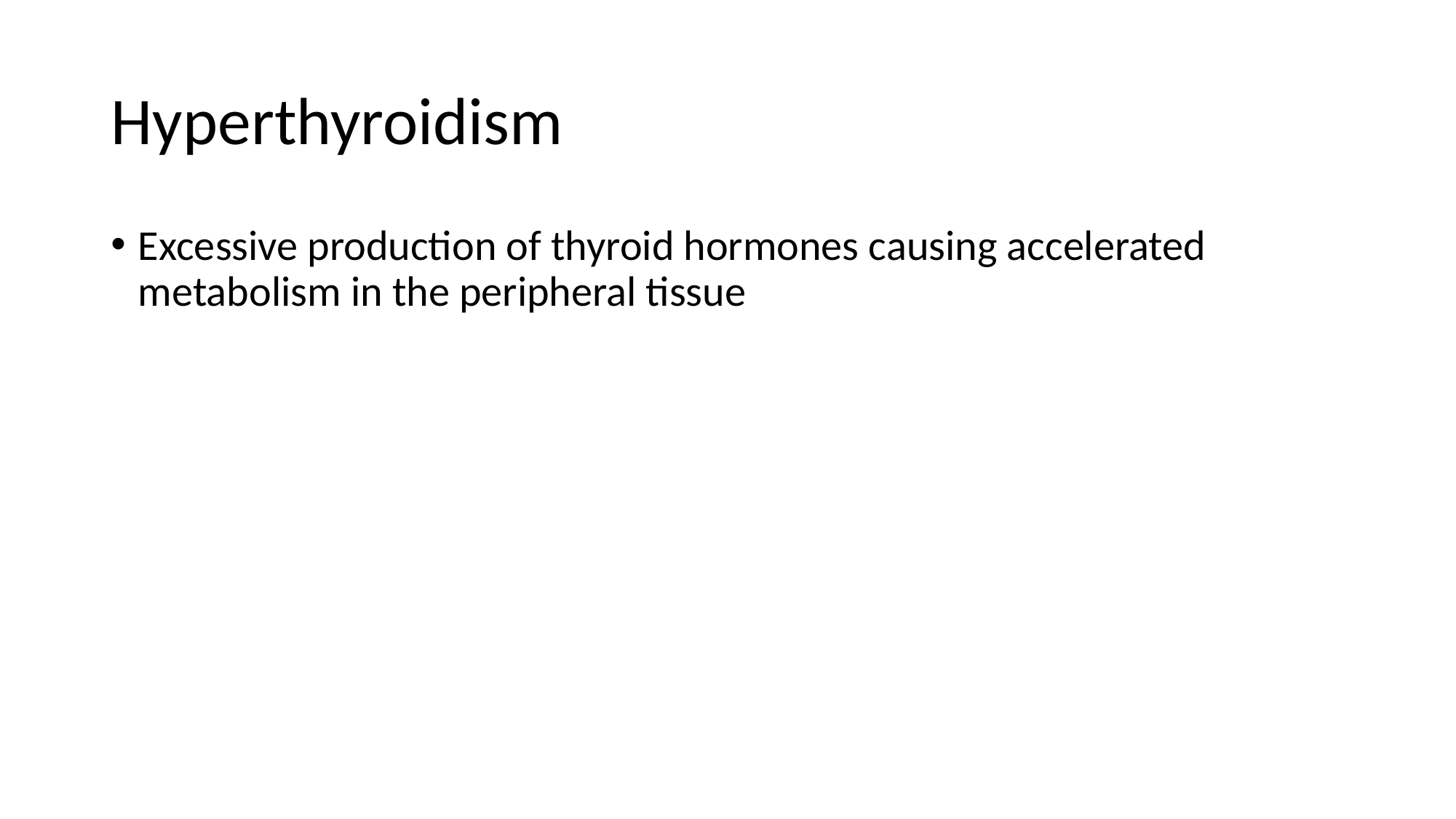

# Hyperthyroidism
Excessive production of thyroid hormones causing accelerated metabolism in the peripheral tissue